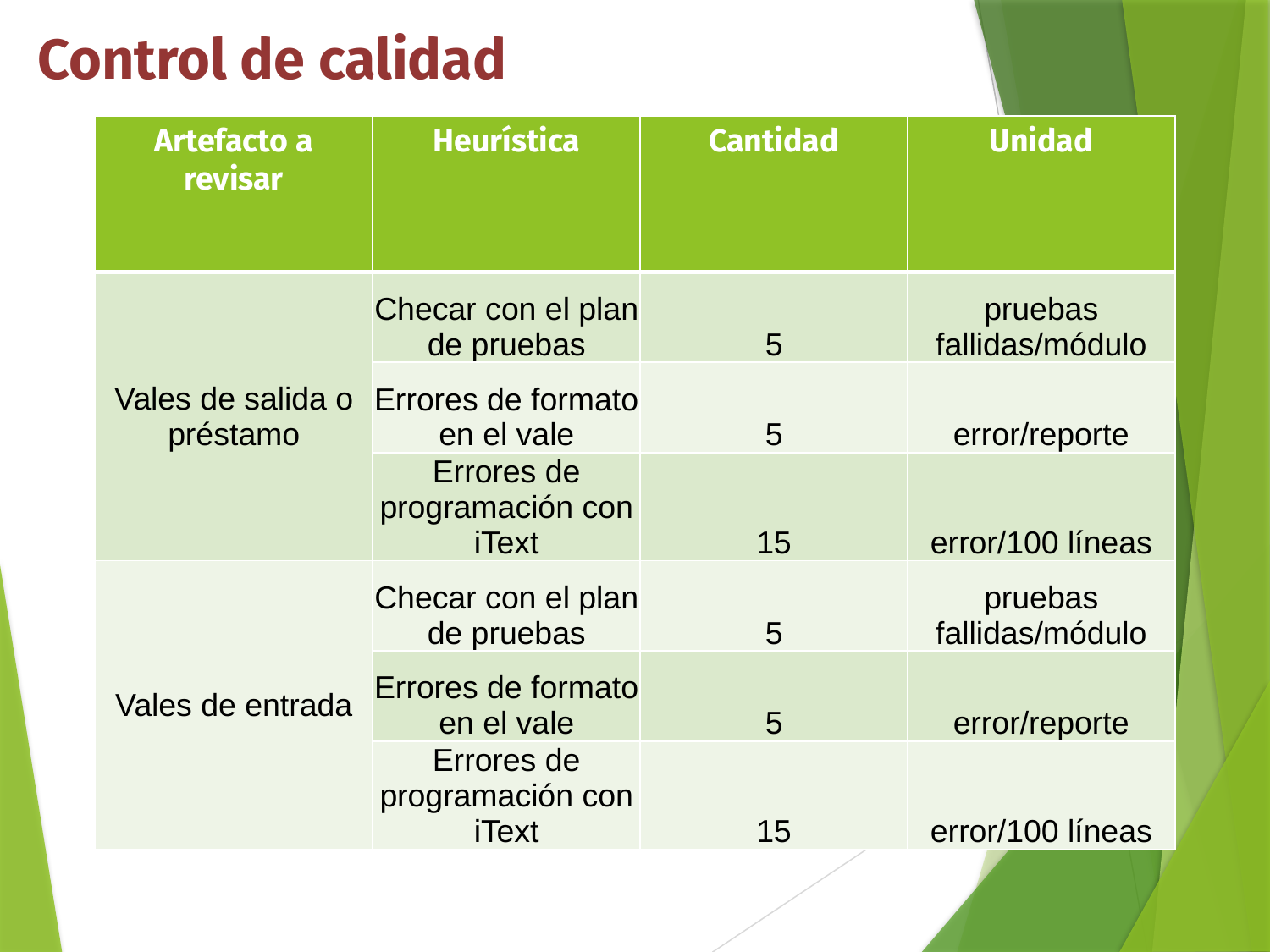

# Control de calidad
| Artefacto a revisar | Heurística | Cantidad | Unidad |
| --- | --- | --- | --- |
| Vales de salida o préstamo | Checar con el plan de pruebas | 5 | pruebas fallidas/módulo |
|  | Errores de formato en el vale | 5 | error/reporte |
|  | Errores de programación con iText | 15 | error/100 líneas |
| Vales de entrada | Checar con el plan de pruebas | 5 | pruebas fallidas/módulo |
|  | Errores de formato en el vale | 5 | error/reporte |
|  | Errores de programación con iText | 15 | error/100 líneas |